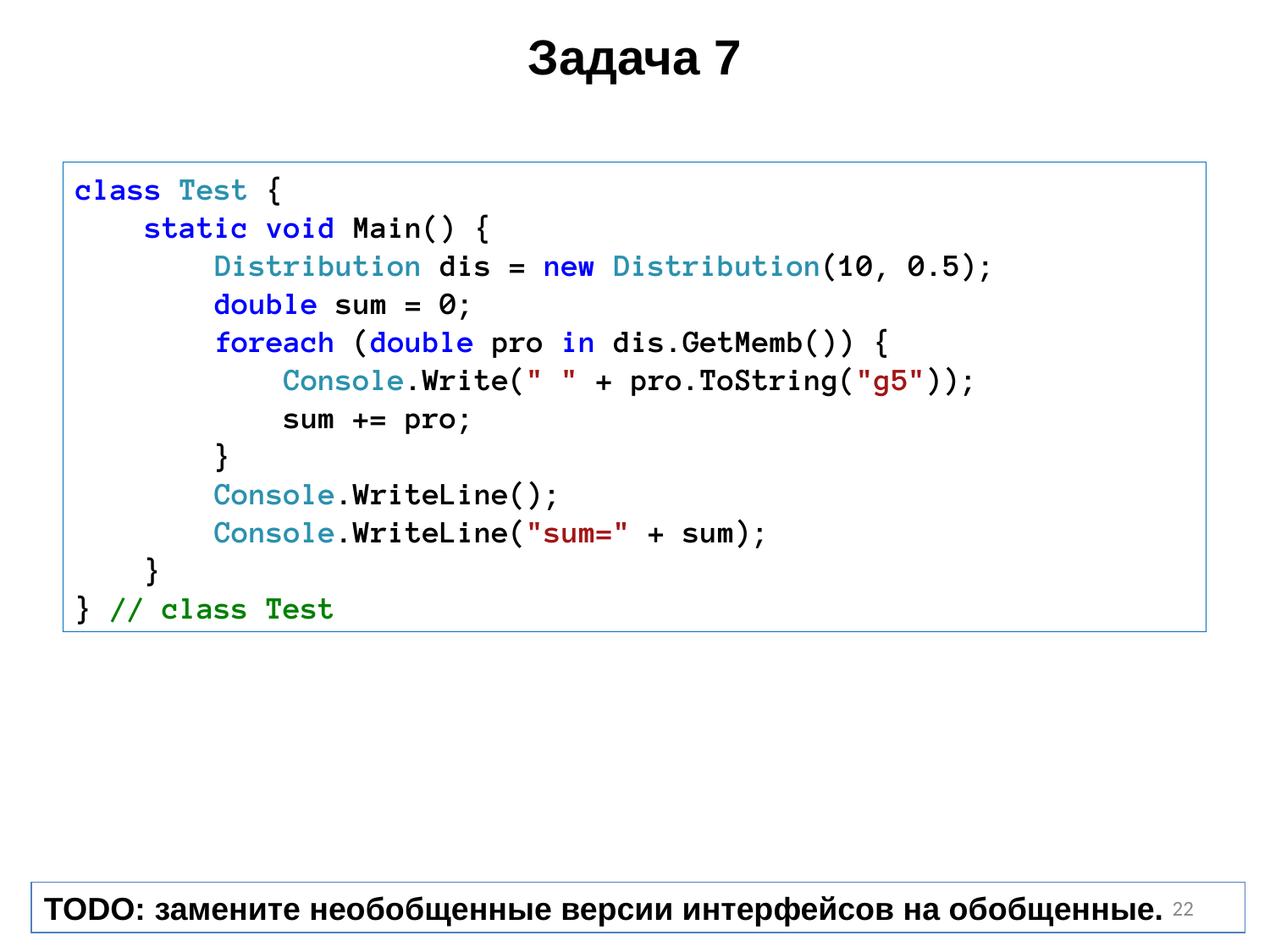

# Задача 7
class Test {
    static void Main() {
        Distribution dis = new Distribution(10, 0.5);
        double sum = 0;
        foreach (double pro in dis.GetMemb()) {
            Console.Write(" " + pro.ToString("g5"));
            sum += pro;
        }
        Console.WriteLine();
        Console.WriteLine("sum=" + sum);
    }
} // class Test
TODO: замените необобщенные версии интерфейсов на обобщенные.
22